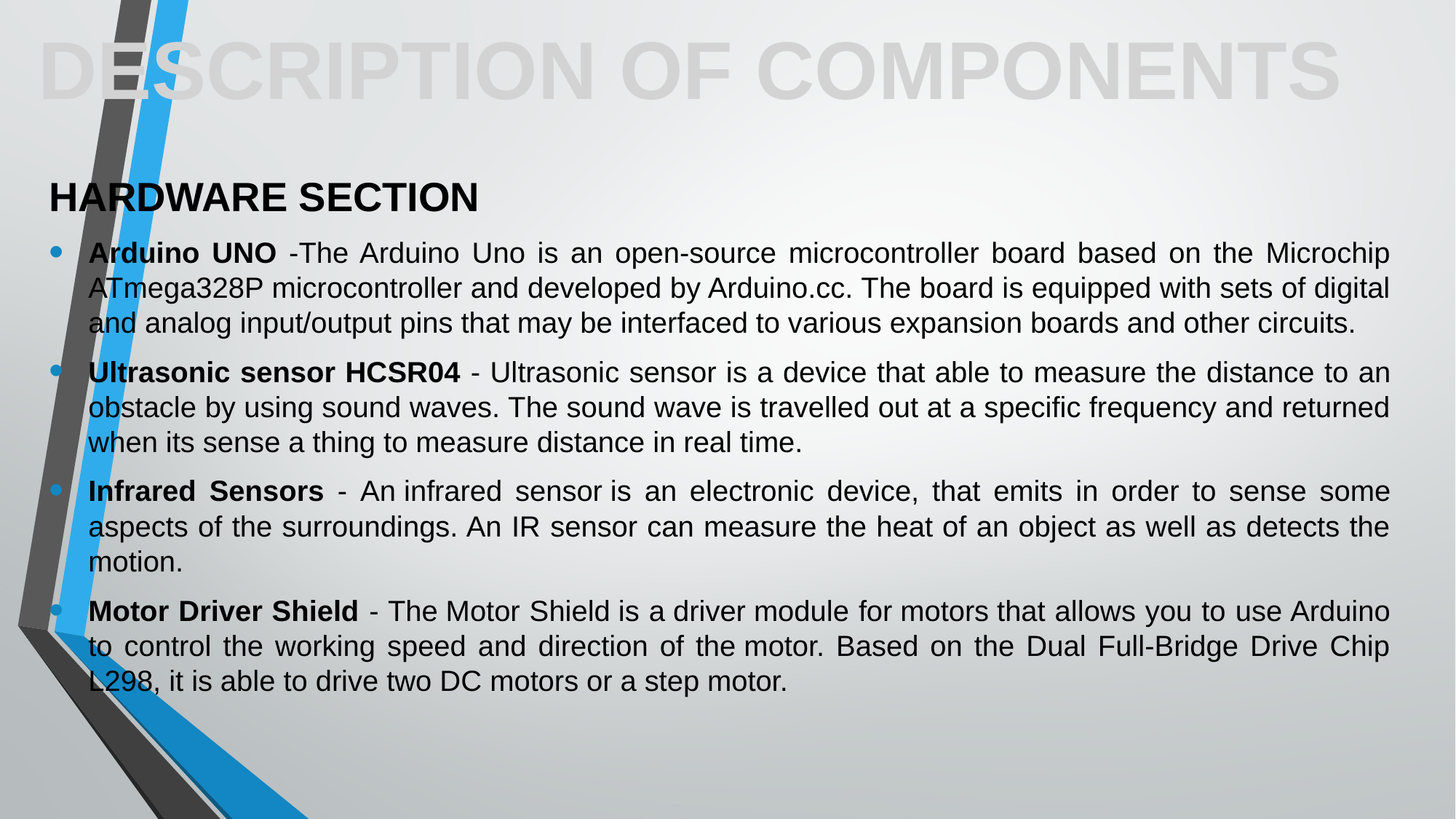

DESCRIPTION OF COMPONENTS
HARDWARE SECTION
Arduino UNO -The Arduino Uno is an open-source microcontroller board based on the Microchip ATmega328P microcontroller and developed by Arduino.cc. The board is equipped with sets of digital and analog input/output pins that may be interfaced to various expansion boards and other circuits.
Ultrasonic sensor HCSR04 - Ultrasonic sensor is a device that able to measure the distance to an obstacle by using sound waves. The sound wave is travelled out at a specific frequency and returned when its sense a thing to measure distance in real time.
Infrared Sensors - An infrared sensor is an electronic device, that emits in order to sense some aspects of the surroundings. An IR sensor can measure the heat of an object as well as detects the motion.
Motor Driver Shield - The Motor Shield is a driver module for motors that allows you to use Arduino to control the working speed and direction of the motor. Based on the Dual Full-Bridge Drive Chip L298, it is able to drive two DC motors or a step motor.